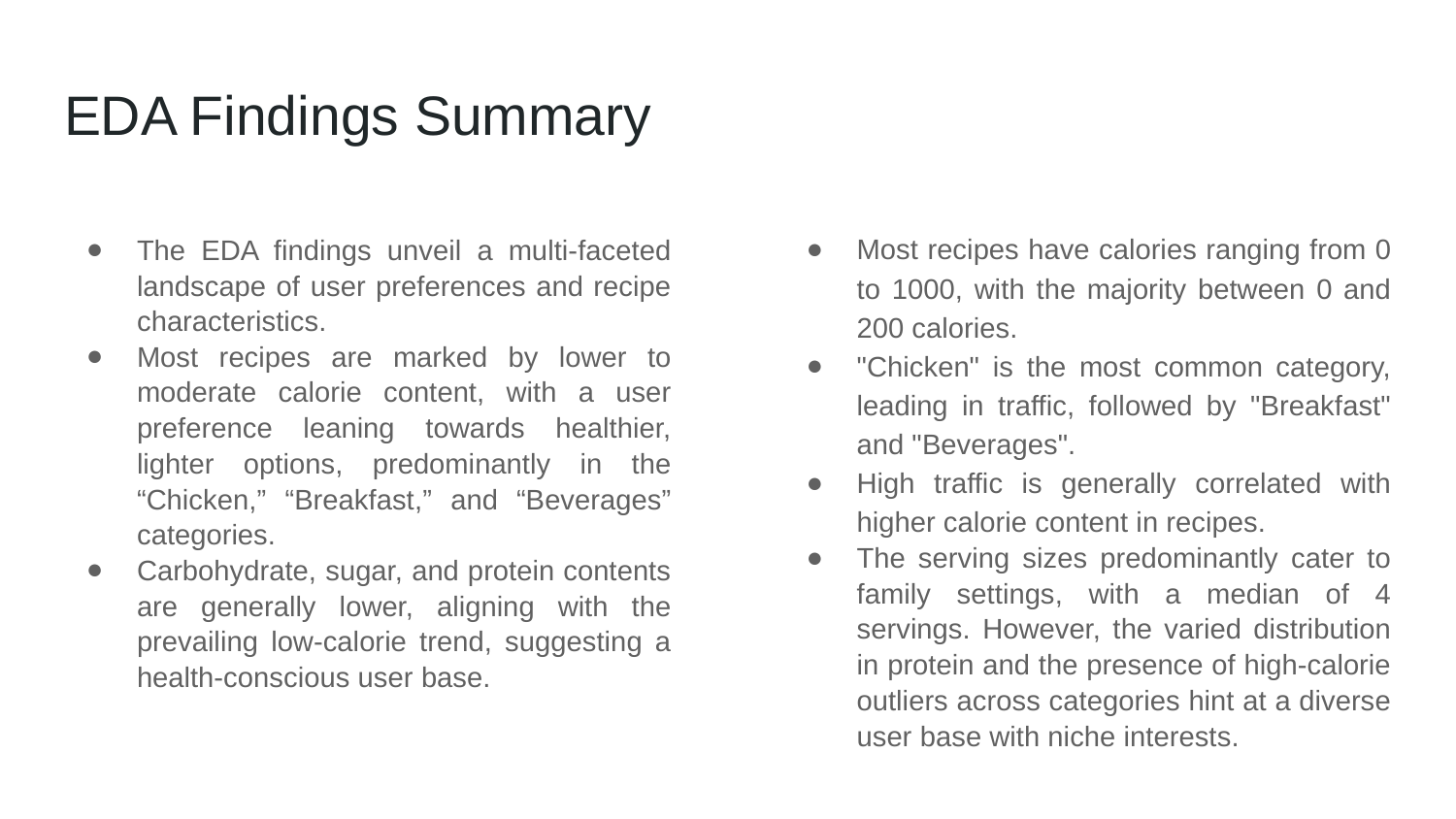

# EDA Findings Summary
Most recipes have calories ranging from 0 to 1000, with the majority between 0 and 200 calories.
"Chicken" is the most common category, leading in traffic, followed by "Breakfast" and "Beverages".
High traffic is generally correlated with higher calorie content in recipes.
The serving sizes predominantly cater to family settings, with a median of 4 servings. However, the varied distribution in protein and the presence of high-calorie outliers across categories hint at a diverse user base with niche interests.
The EDA findings unveil a multi-faceted landscape of user preferences and recipe characteristics.
Most recipes are marked by lower to moderate calorie content, with a user preference leaning towards healthier, lighter options, predominantly in the “Chicken,” “Breakfast,” and “Beverages” categories.
Carbohydrate, sugar, and protein contents are generally lower, aligning with the prevailing low-calorie trend, suggesting a health-conscious user base.